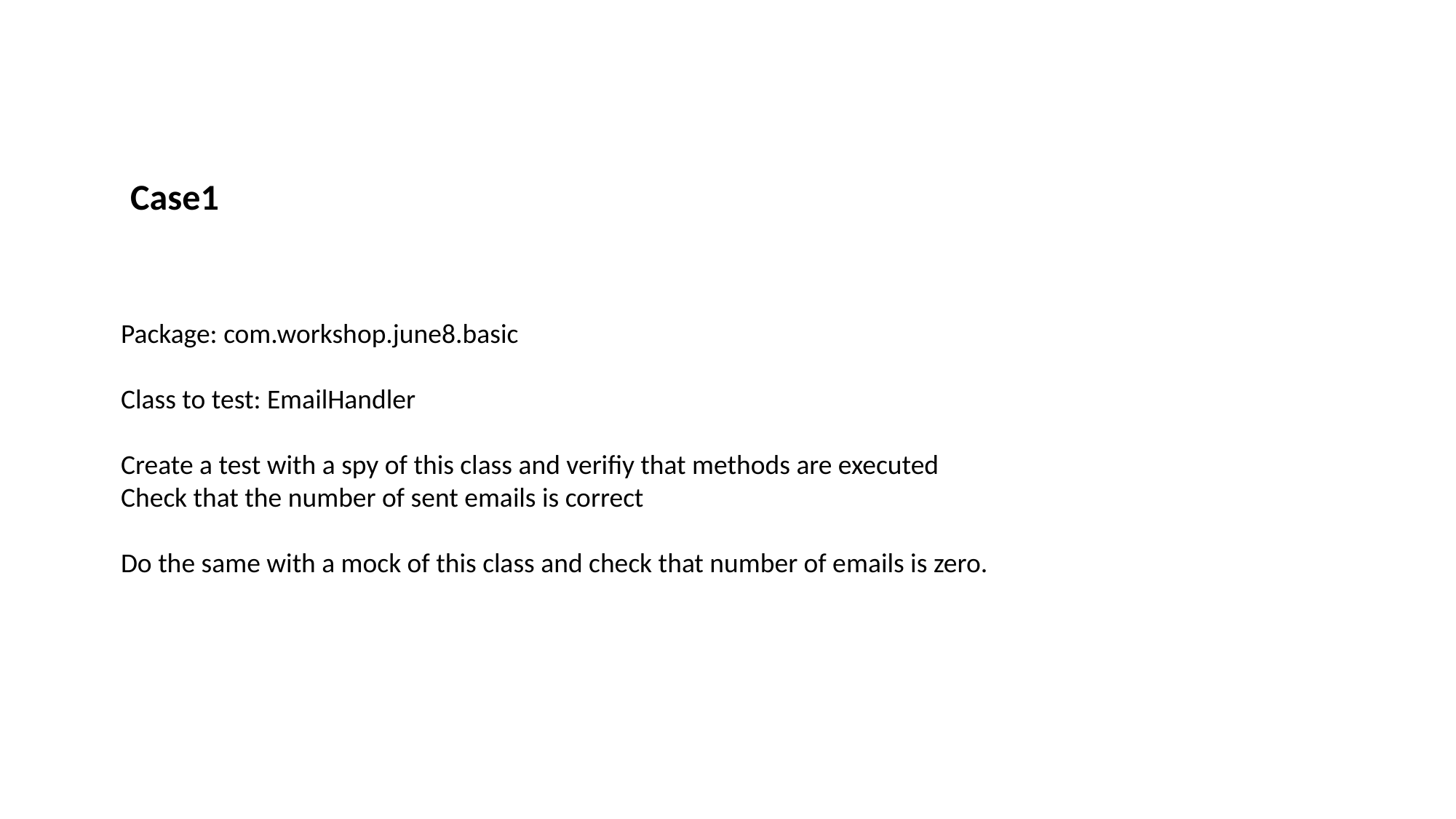

Case1
Package: com.workshop.june8.basic

Class to test: EmailHandler

Create a test with a spy of this class and verifiy that methods are executed
Check that the number of sent emails is correct

Do the same with a mock of this class and check that number of emails is zero.